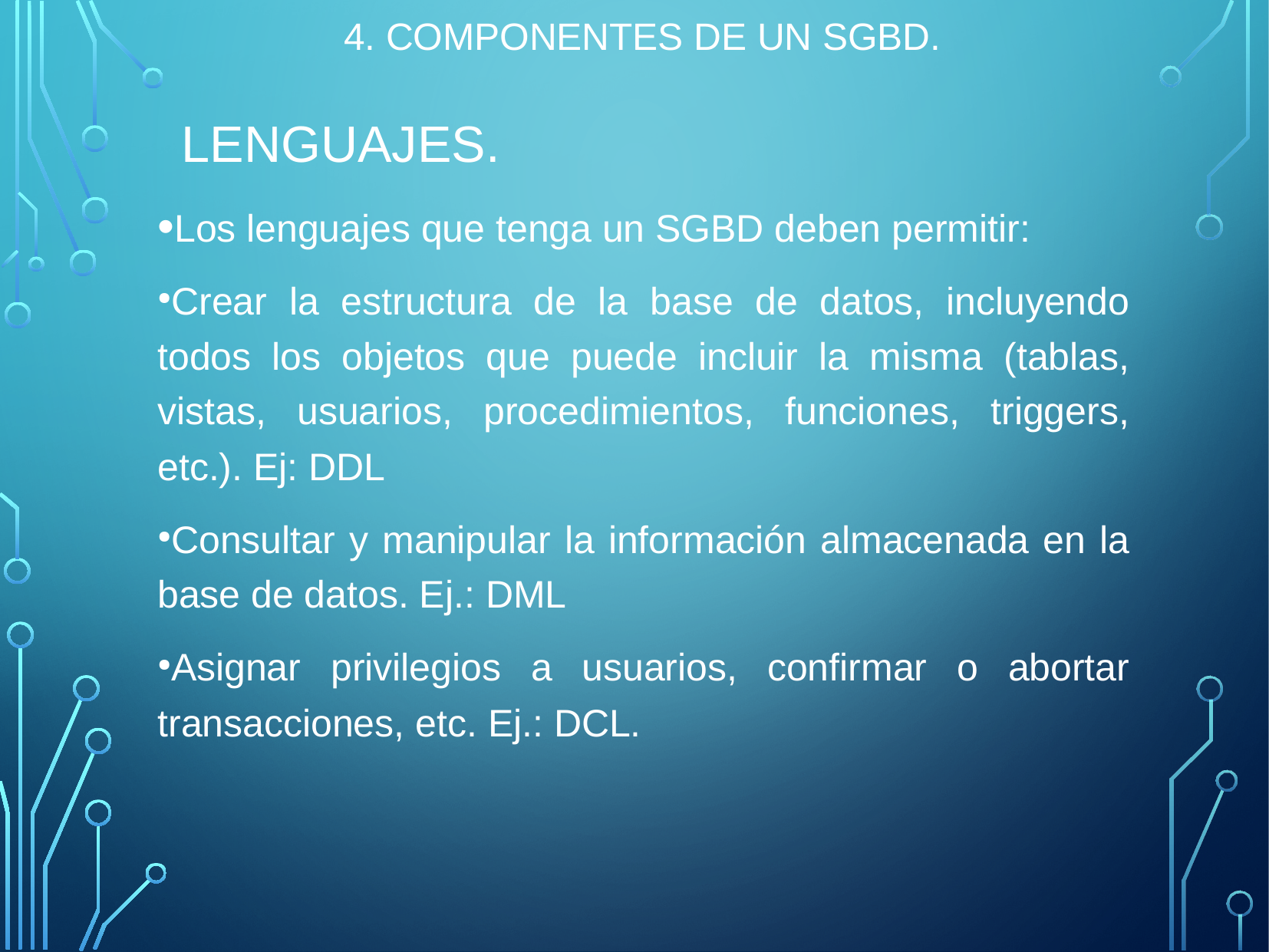

4. Componentes de un SGBD.
Lenguajes.
Los lenguajes que tenga un SGBD deben permitir:
Crear la estructura de la base de datos, incluyendo todos los objetos que puede incluir la misma (tablas, vistas, usuarios, procedimientos, funciones, triggers, etc.). Ej: DDL
Consultar y manipular la información almacenada en la base de datos. Ej.: DML
Asignar privilegios a usuarios, confirmar o abortar transacciones, etc. Ej.: DCL.